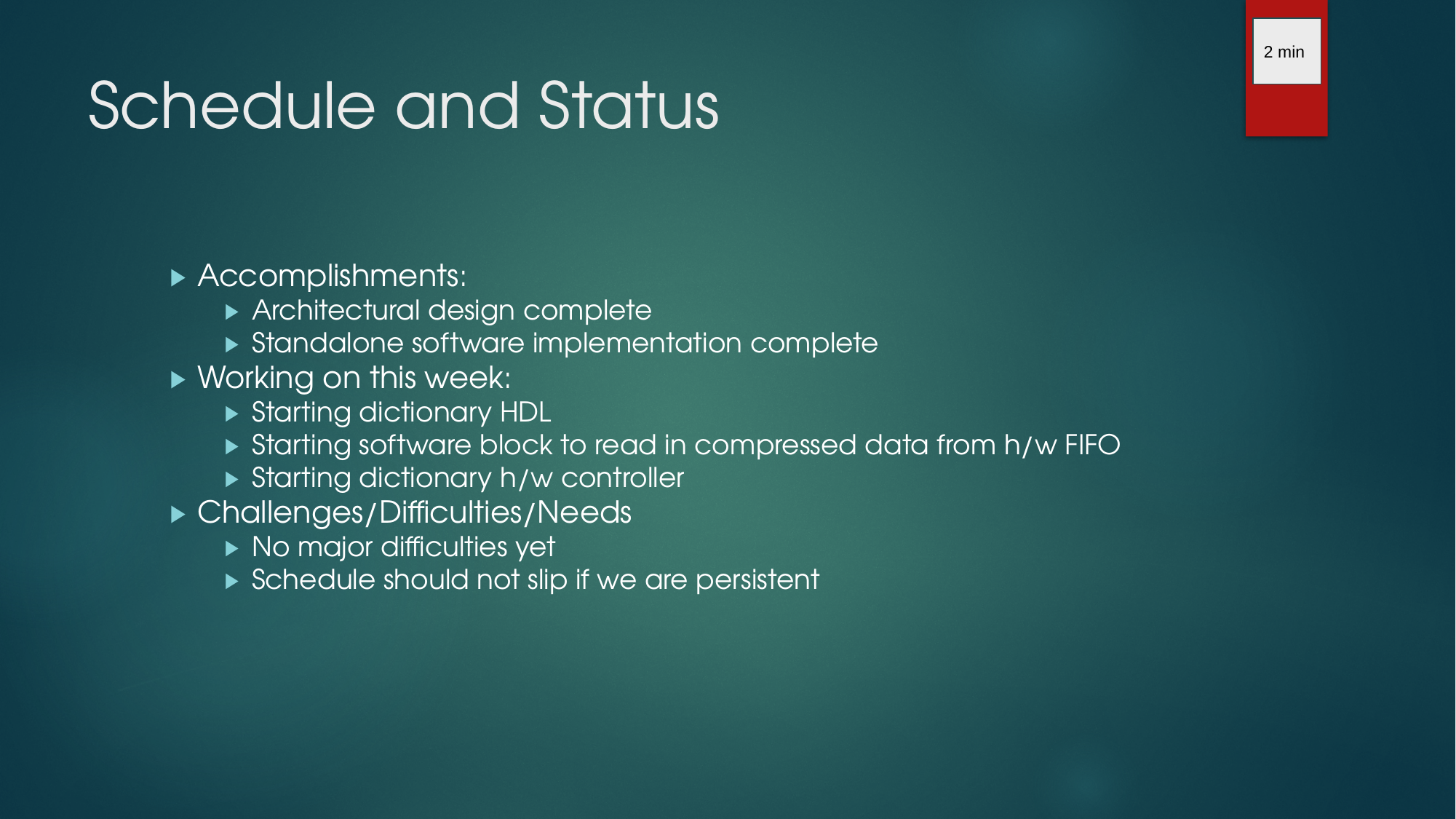

2 min
# Schedule and Status
Accomplishments:
Architectural design complete
Standalone software implementation complete
Working on this week:
Starting dictionary HDL
Starting software block to read in compressed data from h/w FIFO
Starting dictionary h/w controller
Challenges/Difficulties/Needs
No major difficulties yet
Schedule should not slip if we are persistent